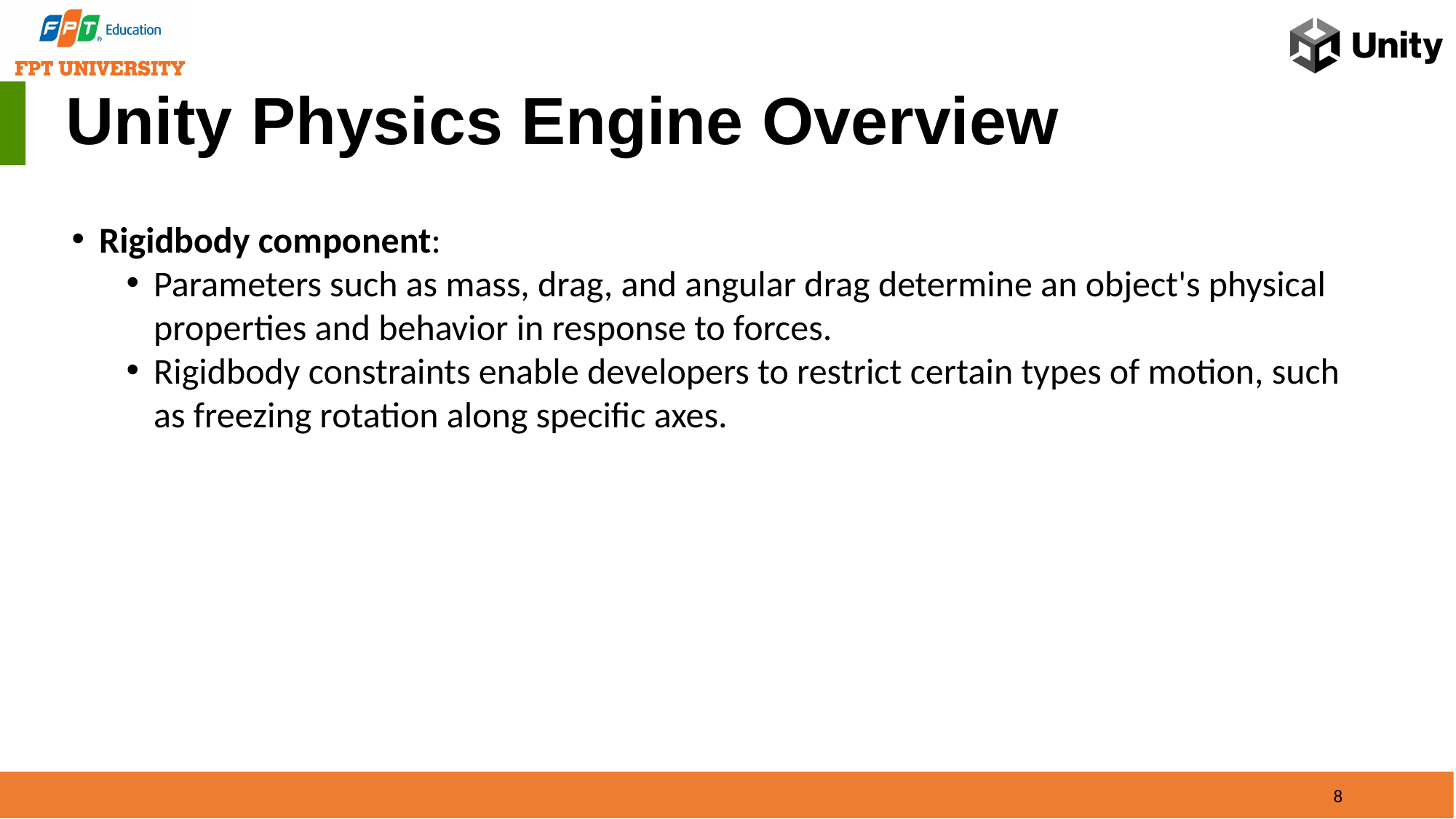

Unity Physics Engine Overview
Rigidbody component:
Parameters such as mass, drag, and angular drag determine an object's physical properties and behavior in response to forces.
Rigidbody constraints enable developers to restrict certain types of motion, such as freezing rotation along specific axes.
8